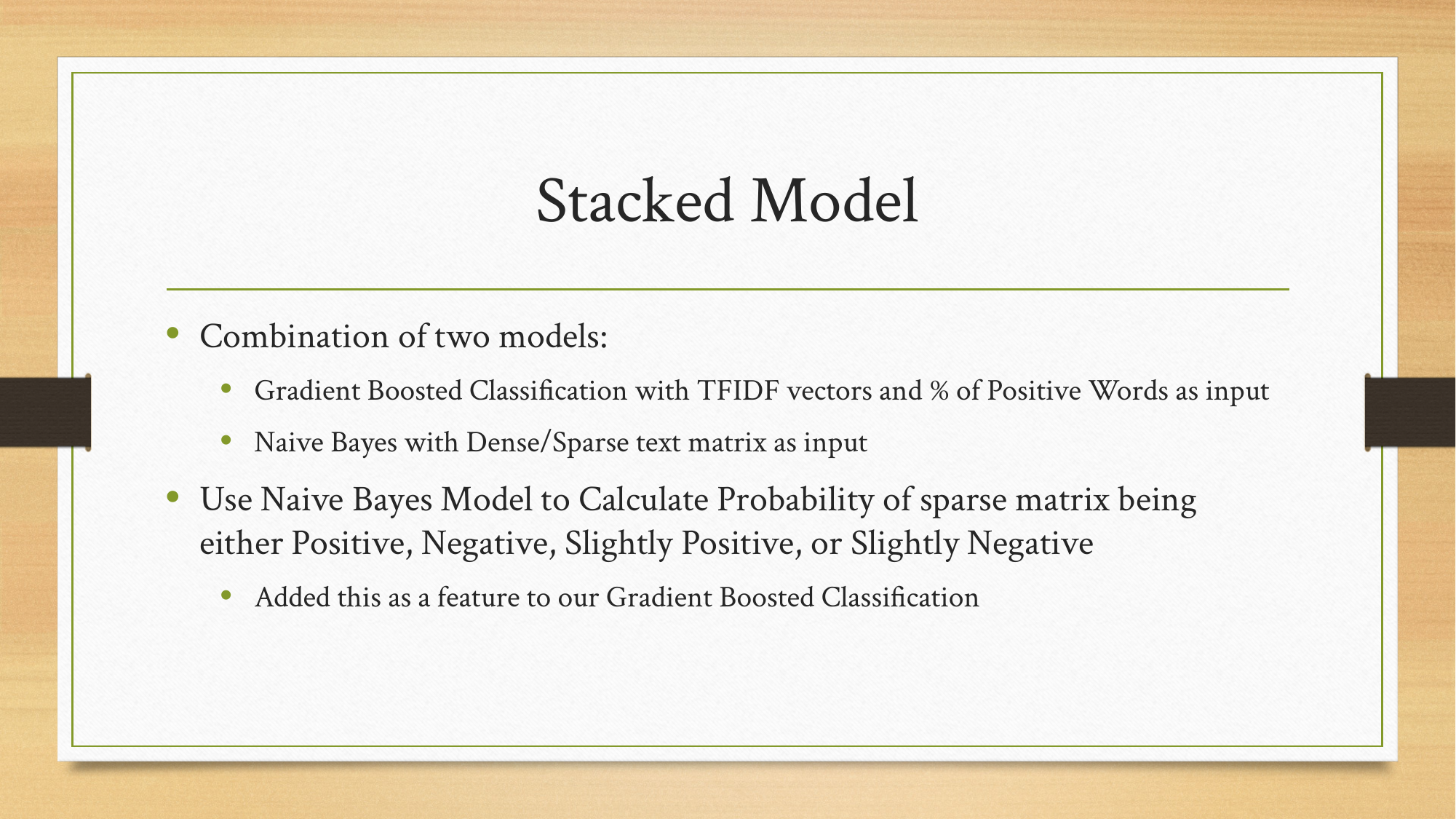

# Stacked Model
Combination of two models:
Gradient Boosted Classification with TFIDF vectors and % of Positive Words as input
Naive Bayes with Dense/Sparse text matrix as input
Use Naive Bayes Model to Calculate Probability of sparse matrix being either Positive, Negative, Slightly Positive, or Slightly Negative
Added this as a feature to our Gradient Boosted Classification